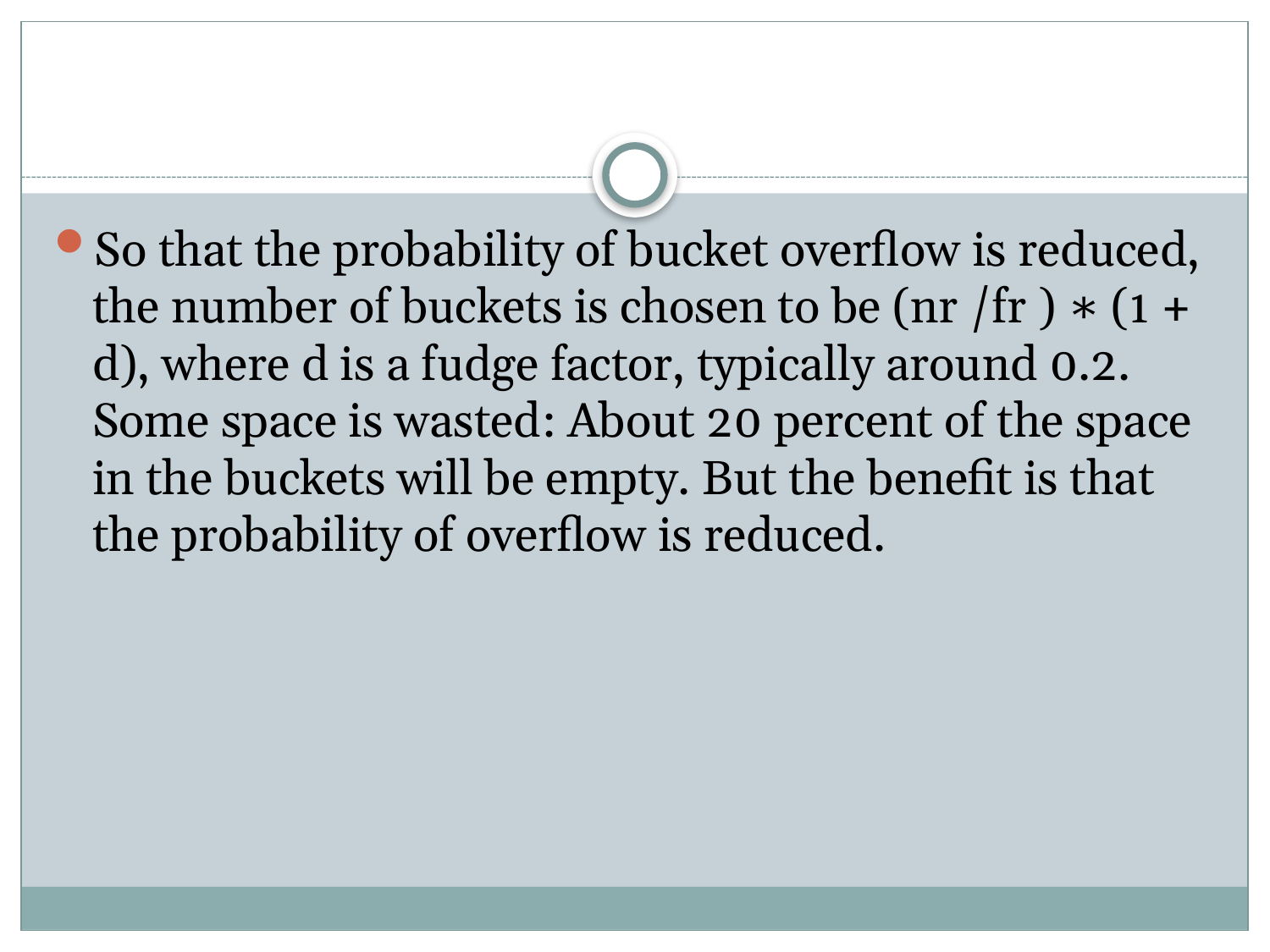

#
So that the probability of bucket overflow is reduced, the number of buckets is chosen to be (nr /fr ) ∗ (1 + d), where d is a fudge factor, typically around 0.2.
Some space is wasted: About 20 percent of the space in the buckets will be empty. But the benefit is that the probability of overflow is reduced.